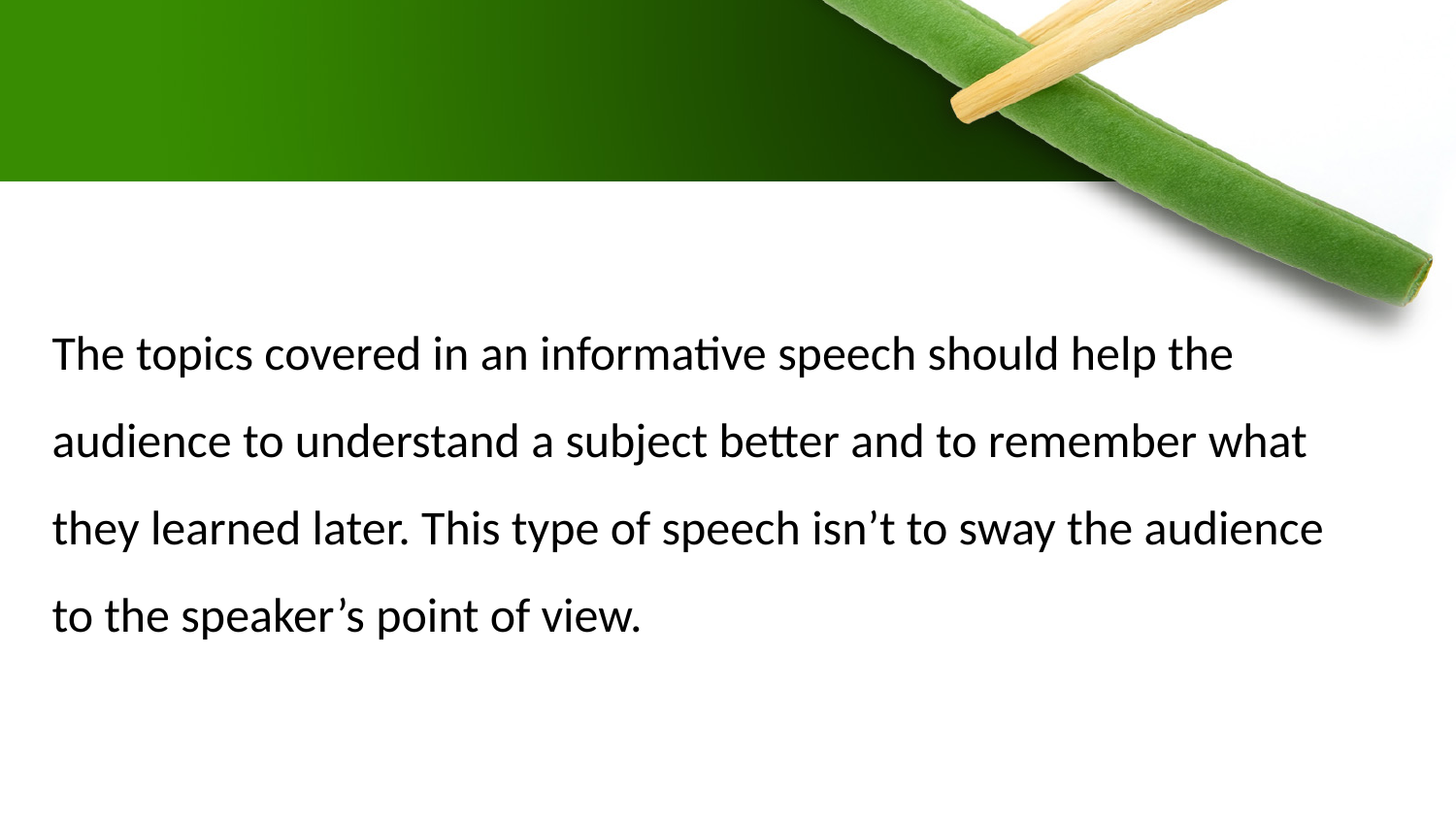

# The topics covered in an informative speech should help the audience to understand a subject better and to remember what they learned later. This type of speech isn’t to sway the audience to the speaker’s point of view.